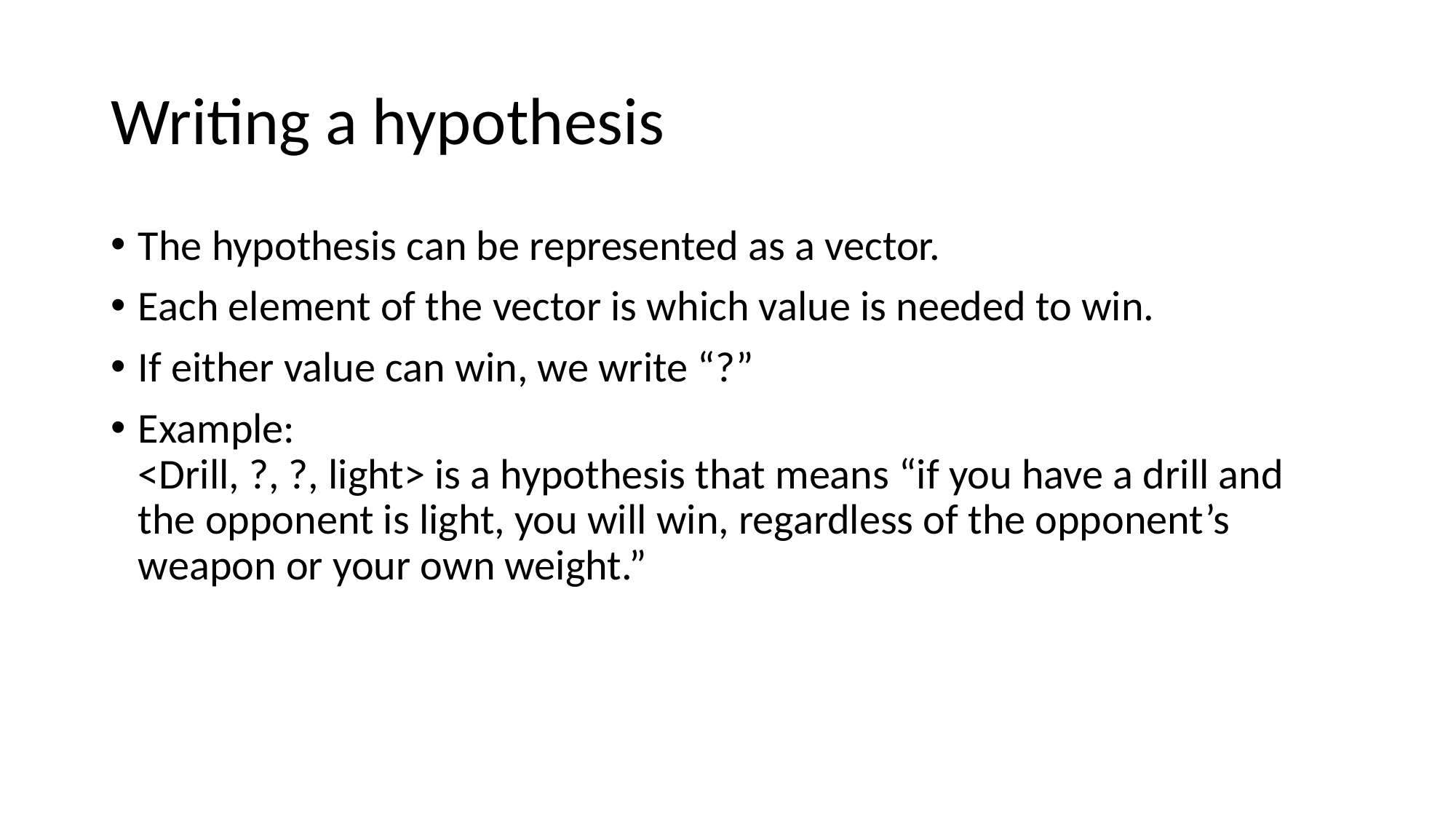

# Writing a hypothesis
The hypothesis can be represented as a vector.
Each element of the vector is which value is needed to win.
If either value can win, we write “?”
Example:
<Drill, ?, ?, light> is a hypothesis that means “if you have a drill and the opponent is light, you will win, regardless of the opponent’s weapon or your own weight.”